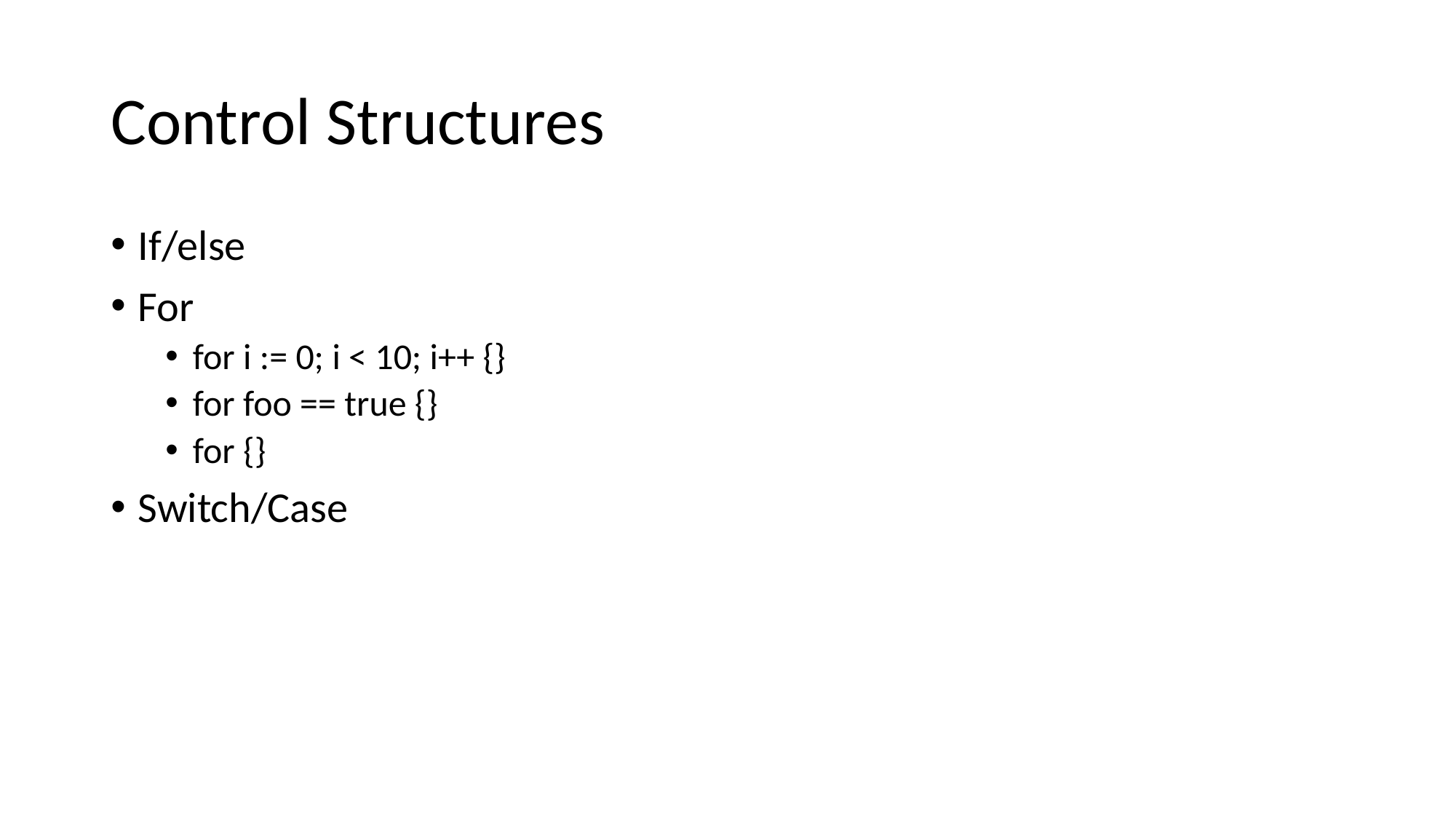

# Control Structures
If/else
For
for i := 0; i < 10; i++ {}
for foo == true {}
for {}
Switch/Case